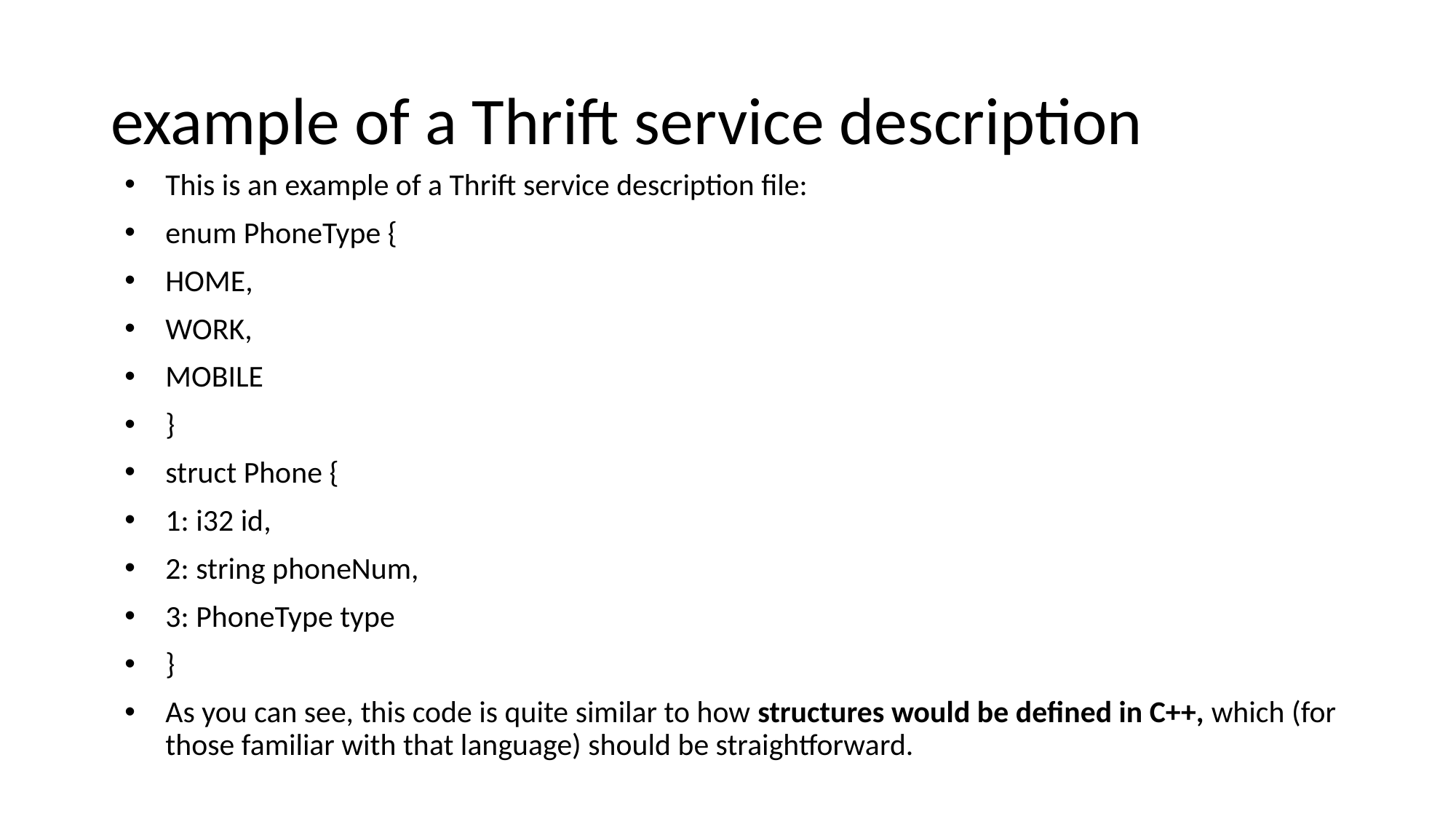

# example of a Thrift service description
This is an example of a Thrift service description file:
enum PhoneType {
HOME,
WORK,
MOBILE
}
struct Phone {
1: i32 id,
2: string phoneNum,
3: PhoneType type
}
As you can see, this code is quite similar to how structures would be defined in C++, which (for those familiar with that language) should be straightforward.